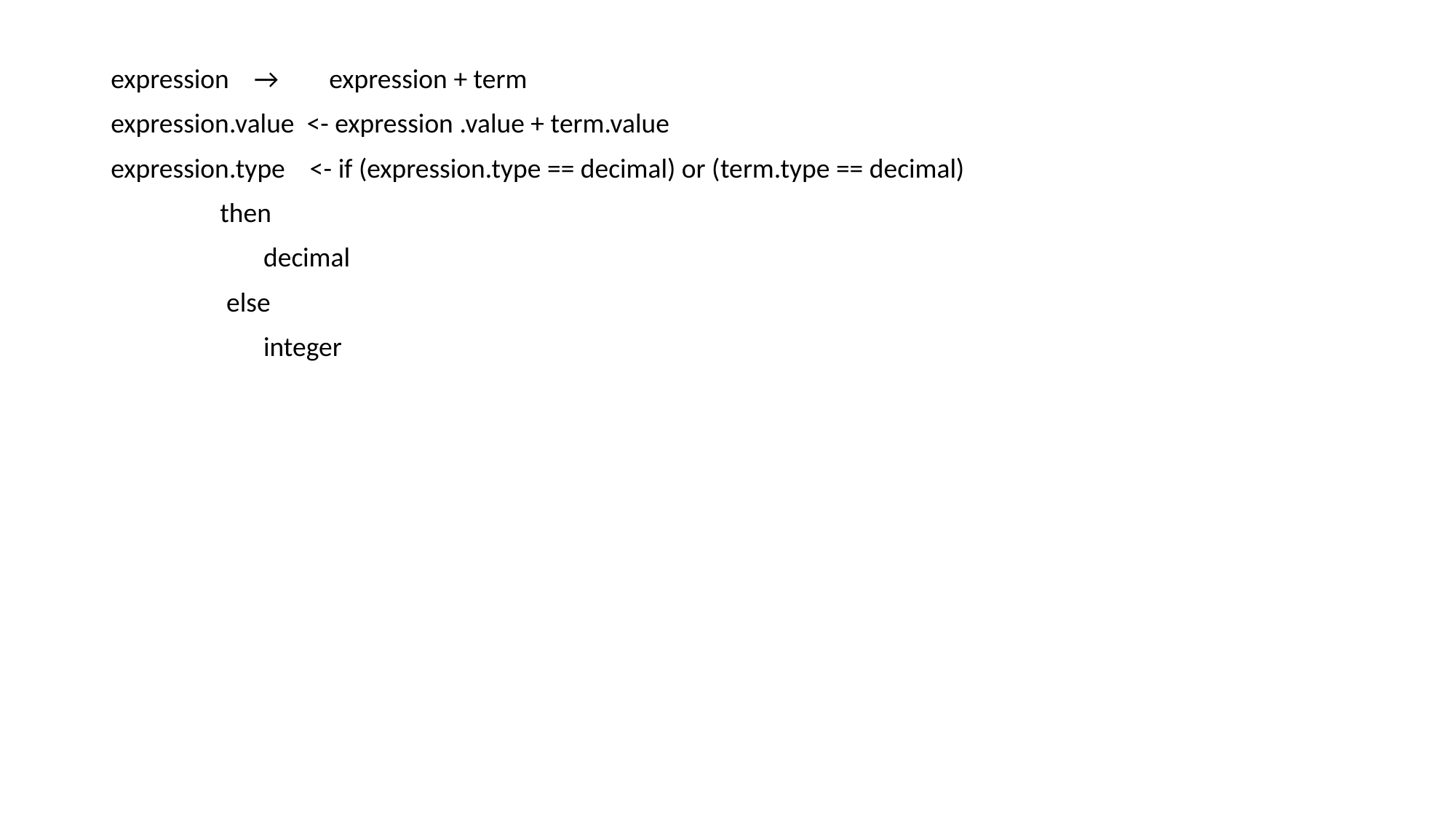

expression    →	expression + term
expression.value  <- expression .value + term.value
expression.type    <- if (expression.type == decimal) or (term.type == decimal)
	then
	       decimal
	 else
   	       integer